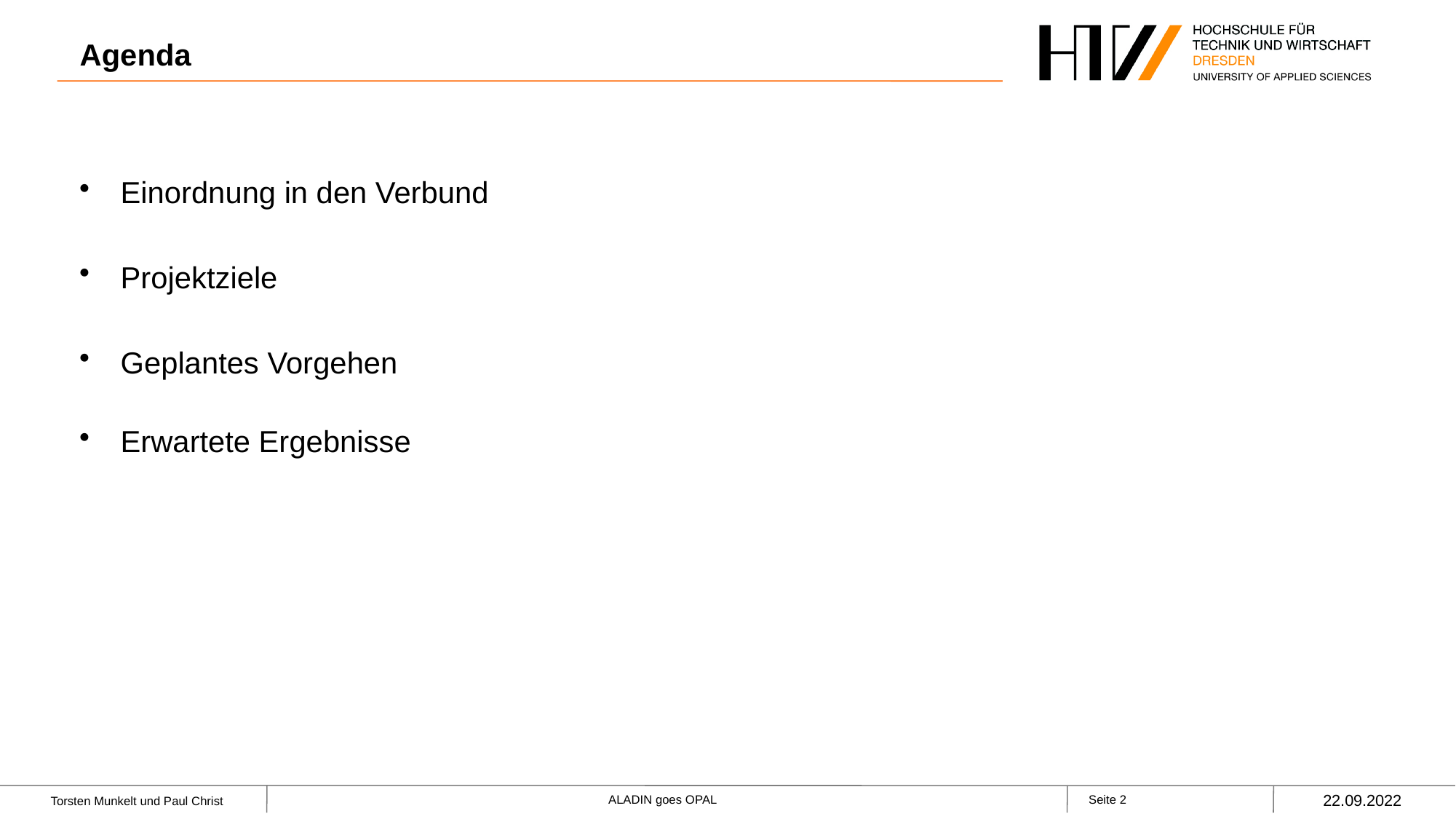

# Agenda

Einordnung in den Verbund

Projektziele

Geplantes Vorgehen
Erwartete Ergebnisse

22.09.2022